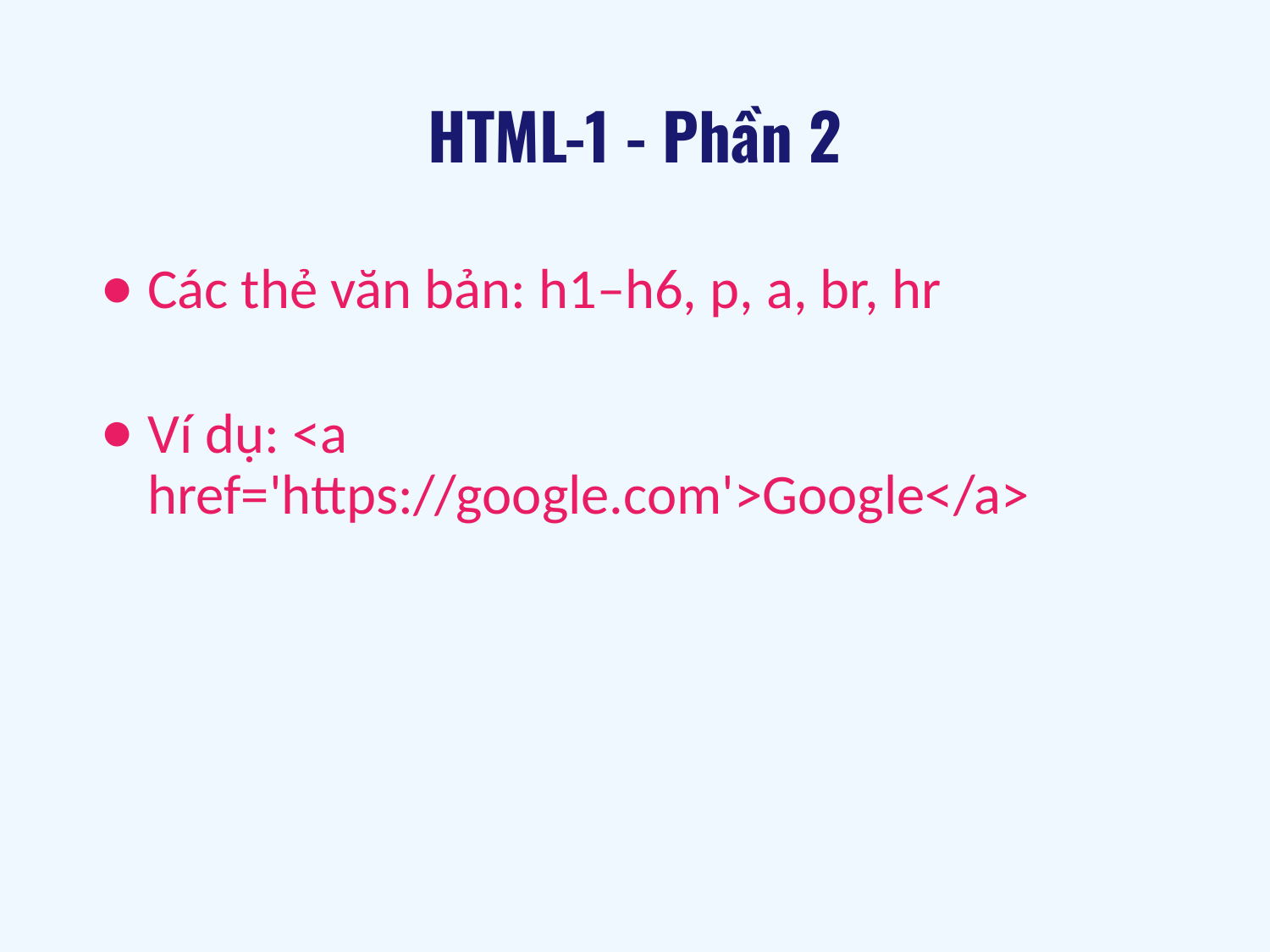

# HTML-1 - Phần 2
Các thẻ văn bản: h1–h6, p, a, br, hr

Ví dụ: <a href='https://google.com'>Google</a>